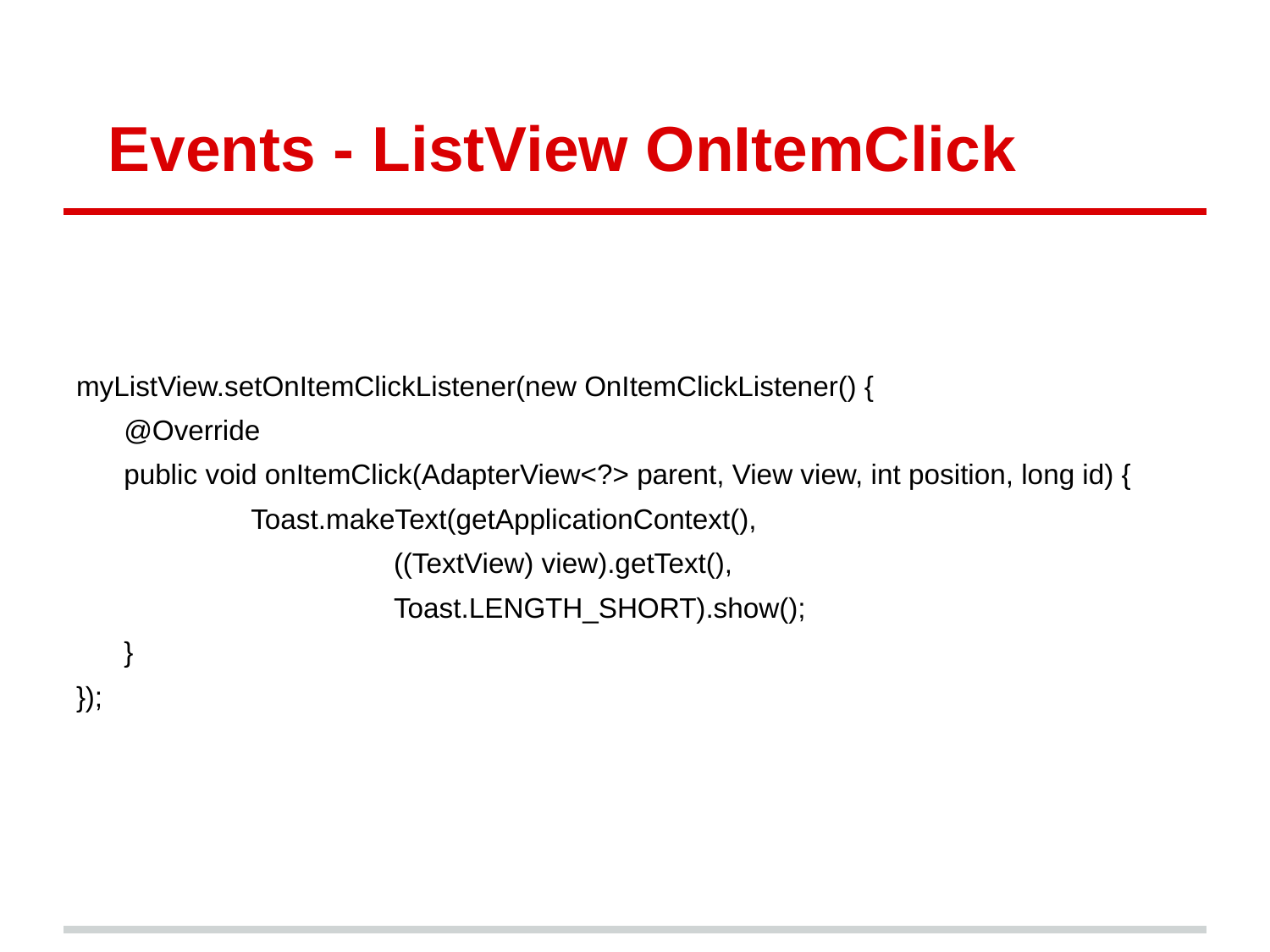

# Events - ListView OnItemClick

myListView.setOnItemClickListener(new OnItemClickListener() {
	@Override
	public void onItemClick(AdapterView<?> parent, View view, int position, long id) {
		Toast.makeText(getApplicationContext(),
((TextView) view).getText(),
Toast.LENGTH_SHORT).show();
	}
});